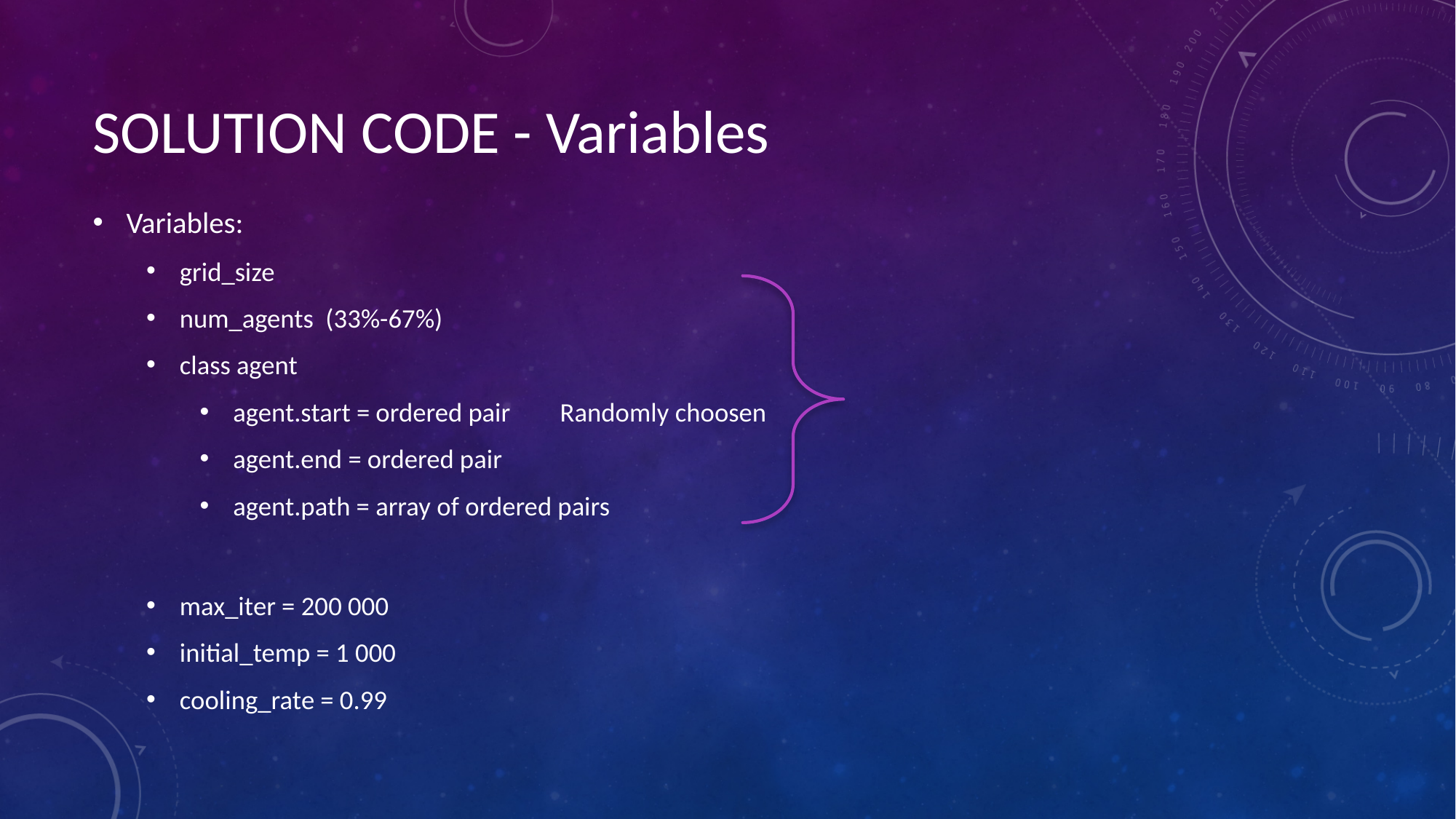

# solution code - Variables
Variables:
grid_size
num_agents  (33%-67%)
class agent
agent.start = ordered pair 								 Randomly choosen
agent.end = ordered pair
agent.path = array of ordered pairs

max_iter = 200 000
initial_temp = 1 000
cooling_rate = 0.99